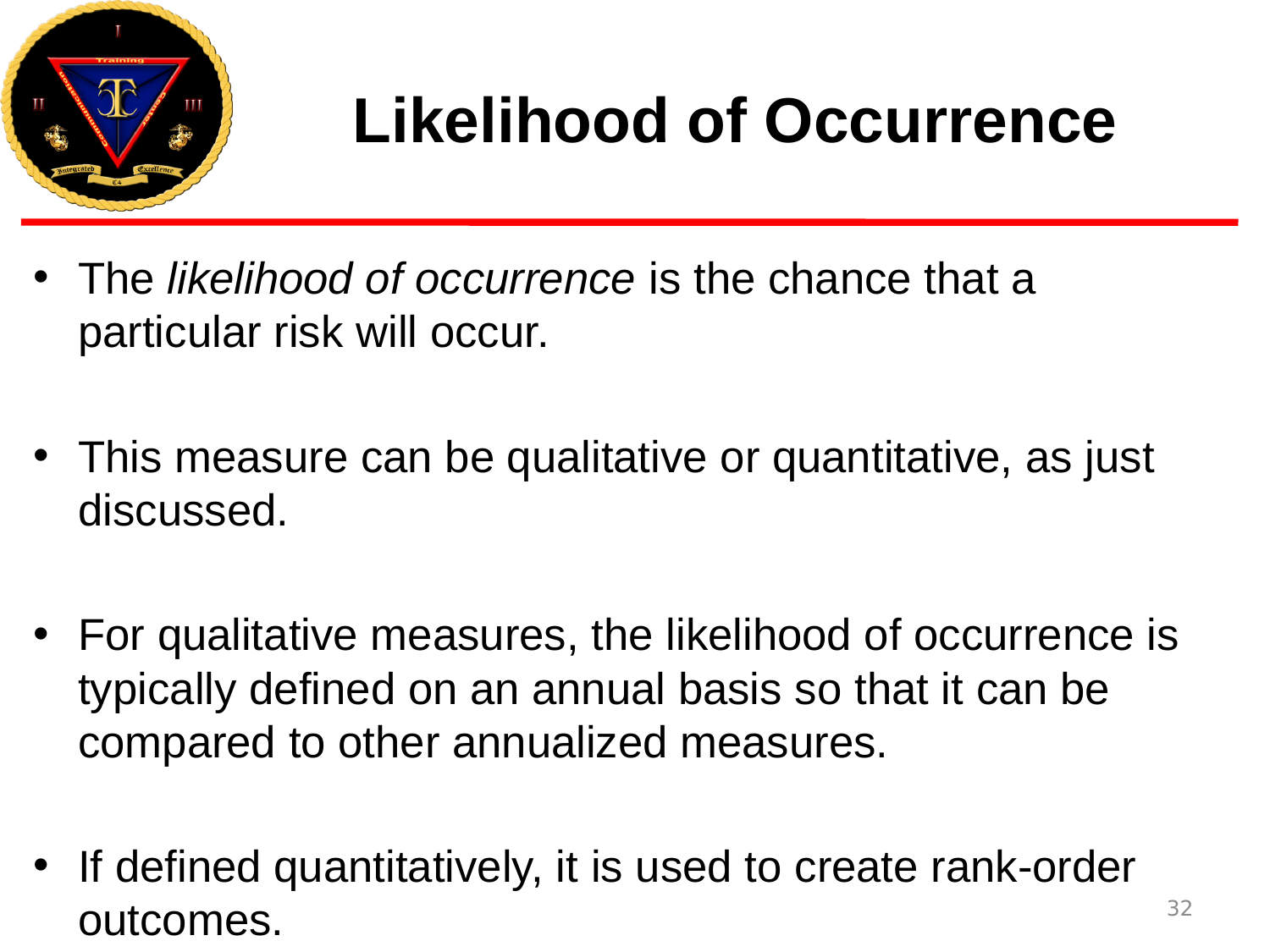

# Likelihood of Occurrence
The likelihood of occurrence is the chance that a particular risk will occur.

This measure can be qualitative or quantitative, as just discussed.

For qualitative measures, the likelihood of occurrence is typically defined on an annual basis so that it can be compared to other annualized measures.

If defined quantitatively, it is used to create rank-order outcomes.
32